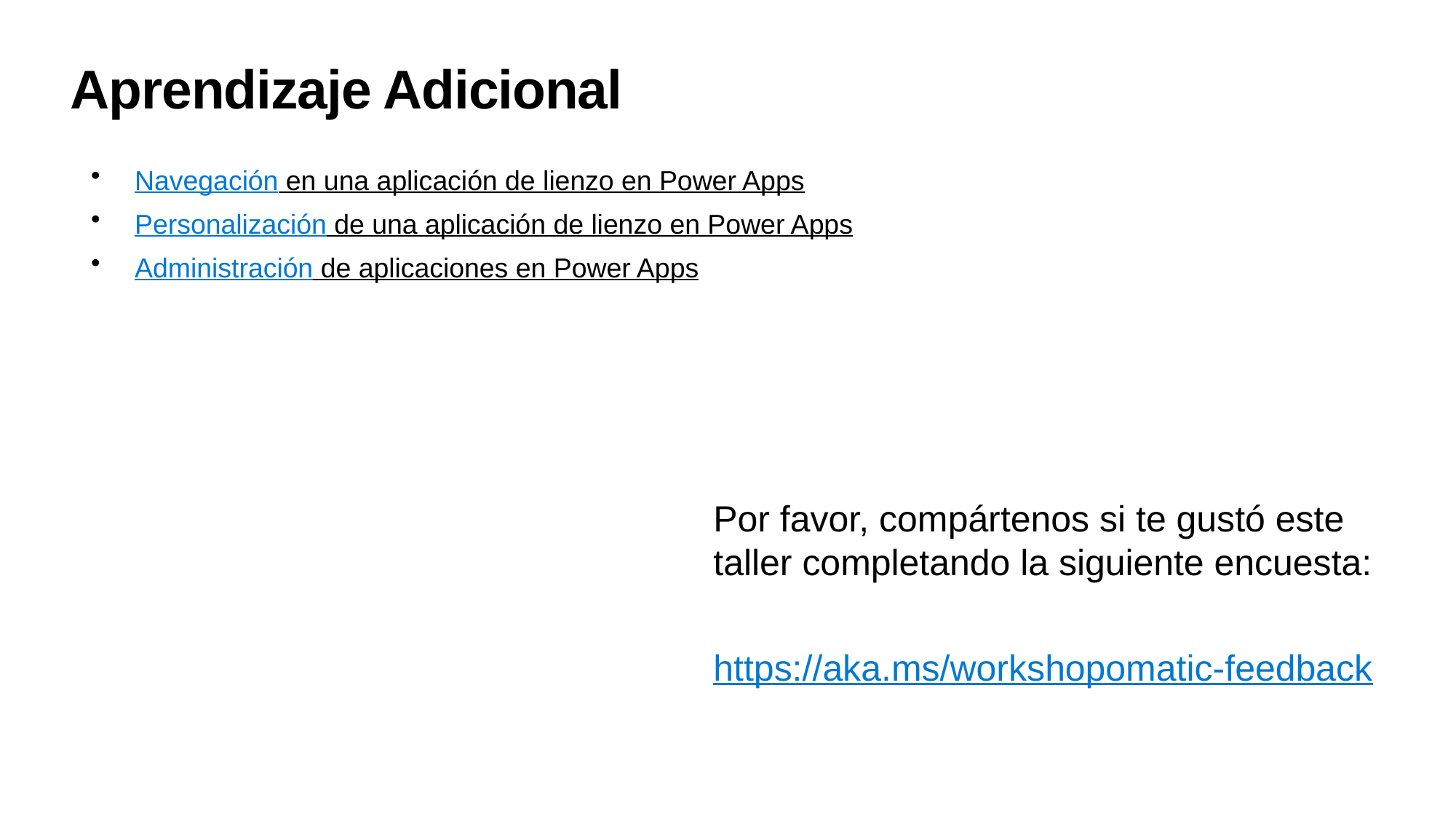

# Aprendizaje Adicional

Navegación en una aplicación de lienzo en Power Apps
Personalización de una aplicación de lienzo en Power Apps
Administración de aplicaciones en Power Apps
Por favor, compártenos si te gustó este taller completando la siguiente encuesta:

https://aka.ms/workshopomatic-feedback